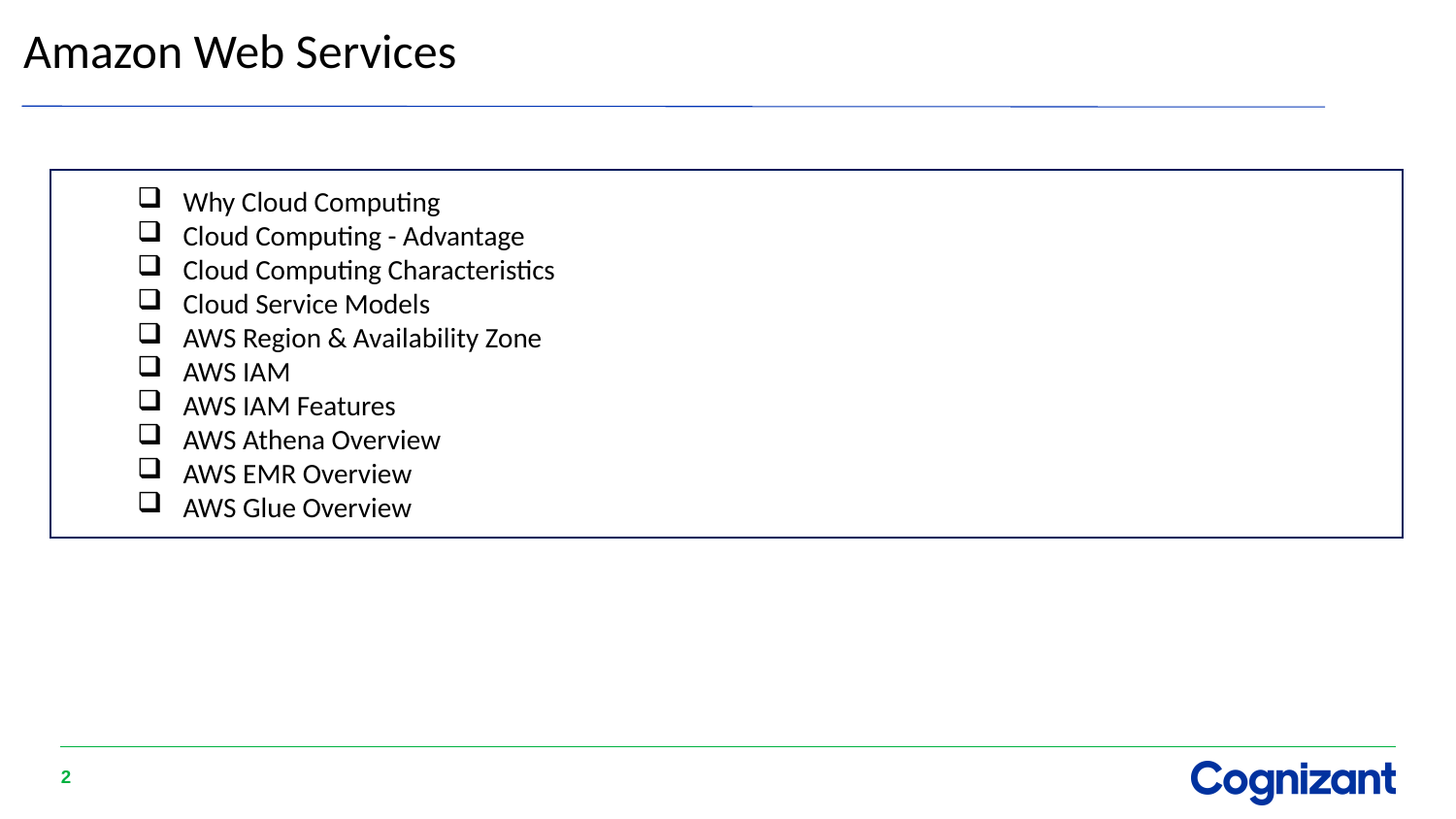

# Amazon Web Services
Why Cloud Computing
Cloud Computing - Advantage
Cloud Computing Characteristics
Cloud Service Models
AWS Region & Availability Zone
AWS IAM
AWS IAM Features
AWS Athena Overview
AWS EMR Overview
AWS Glue Overview
2